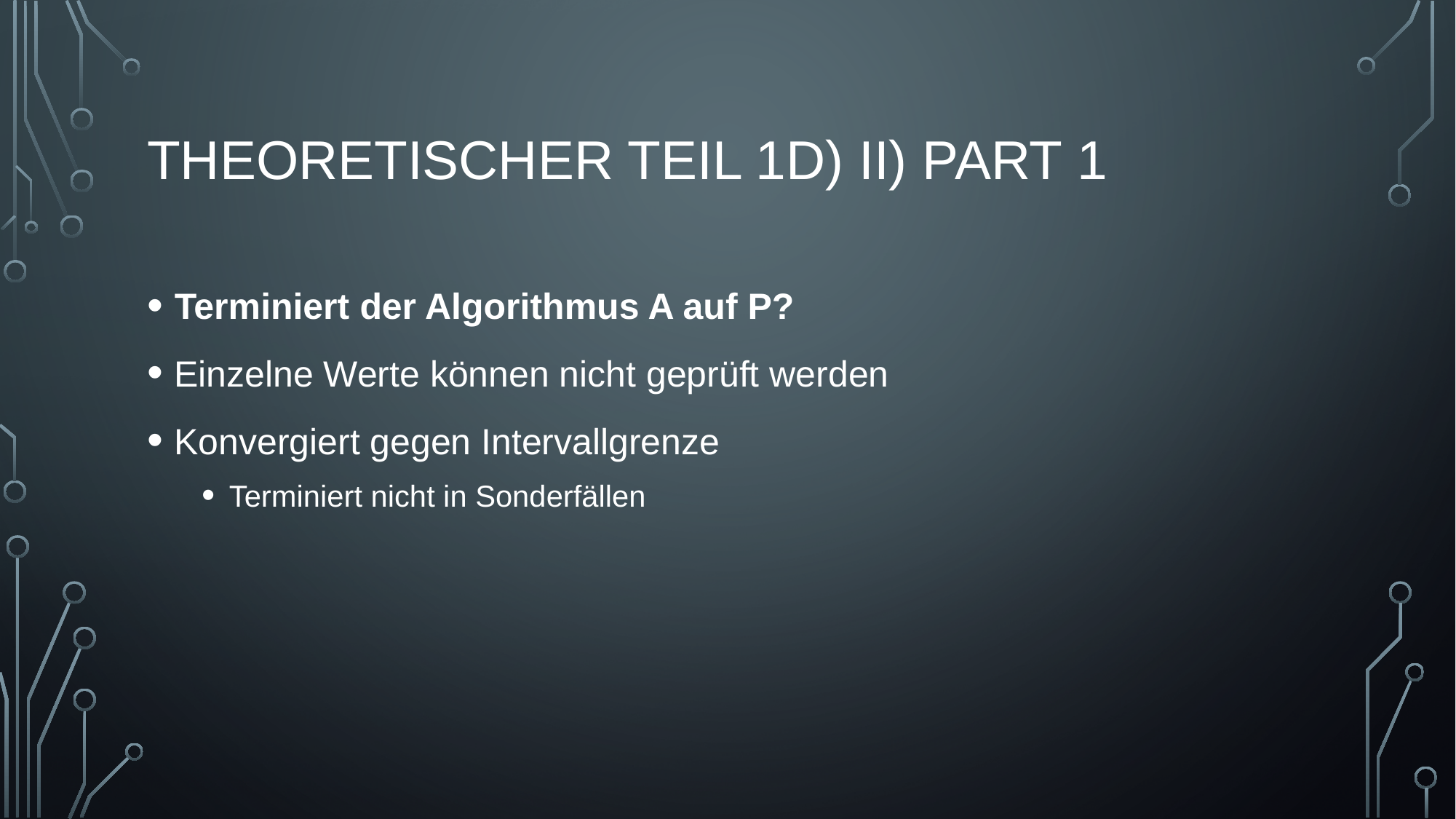

# Theoretischer Teil 1d) ii) Part 1
Terminiert der Algorithmus A auf P?
Einzelne Werte können nicht geprüft werden
Konvergiert gegen Intervallgrenze
Terminiert nicht in Sonderfällen